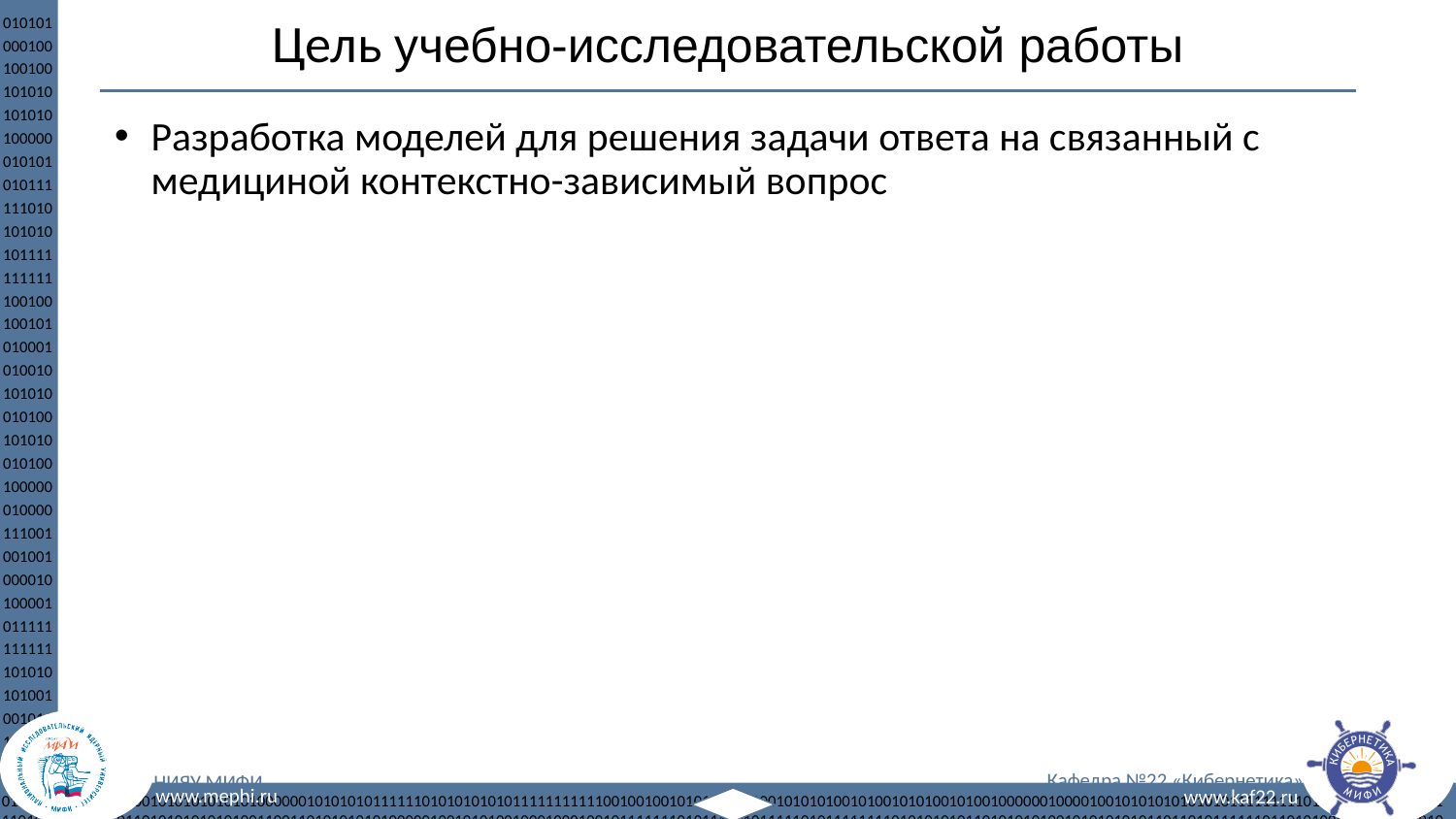

# Цель учебно-исследовательской работы
Разработка моделей для решения задачи ответа на связанный с медициной контекстно-зависимый вопрос

4